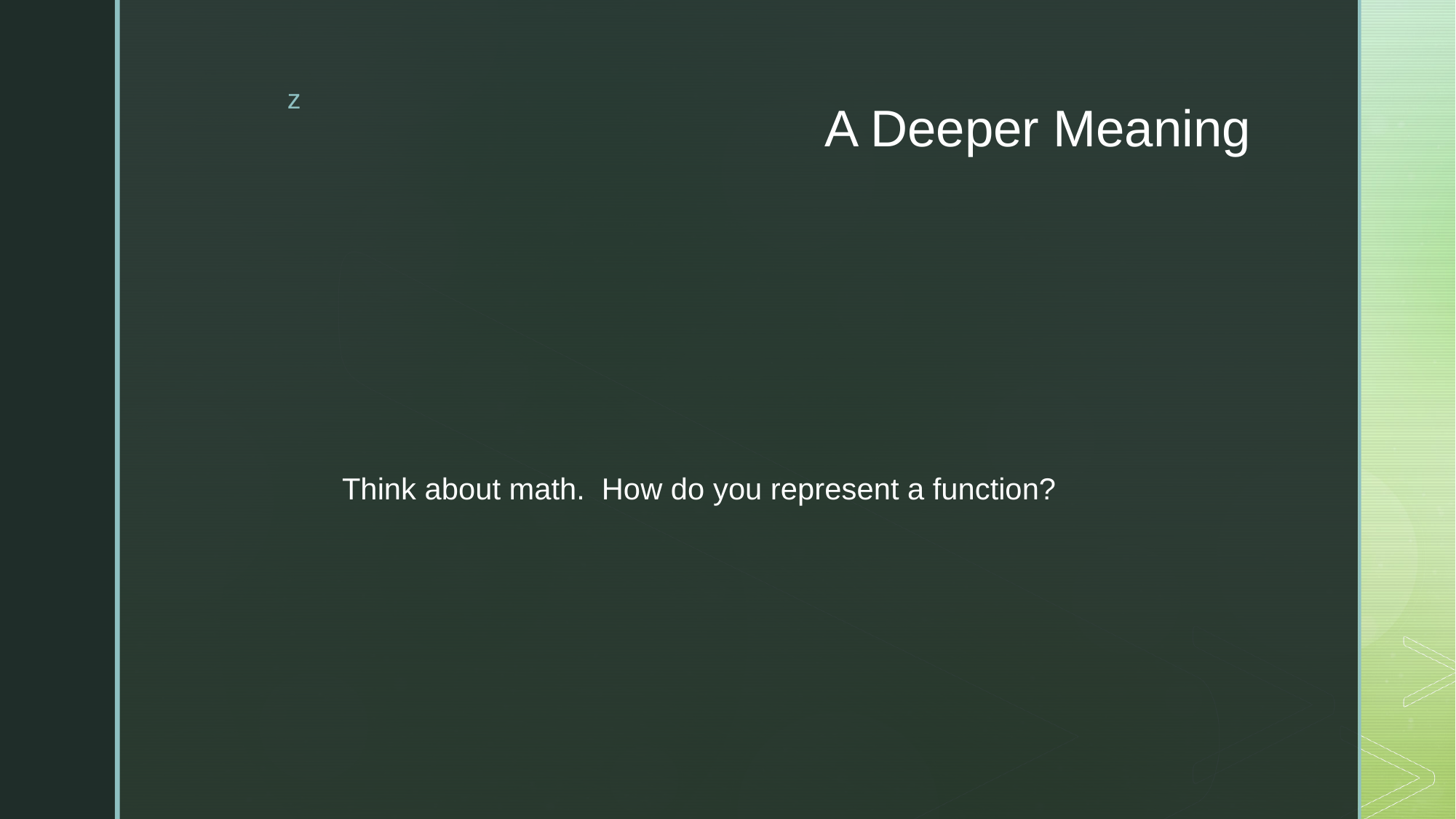

# A Deeper Meaning
Think about math.  How do you represent a function?